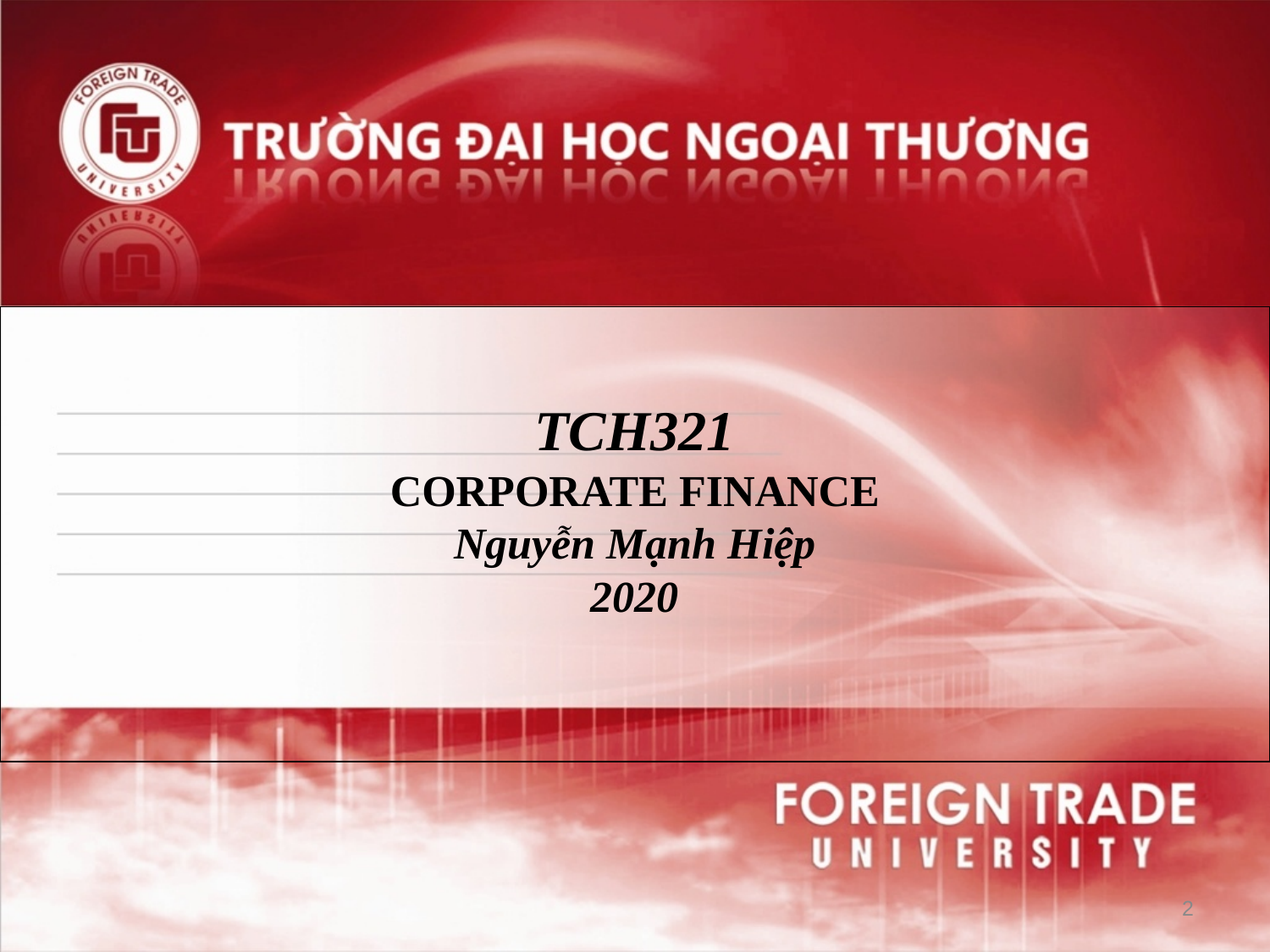

TCH321
CORPORATE FINANCE
Nguyễn Mạnh Hiệp
2020
2